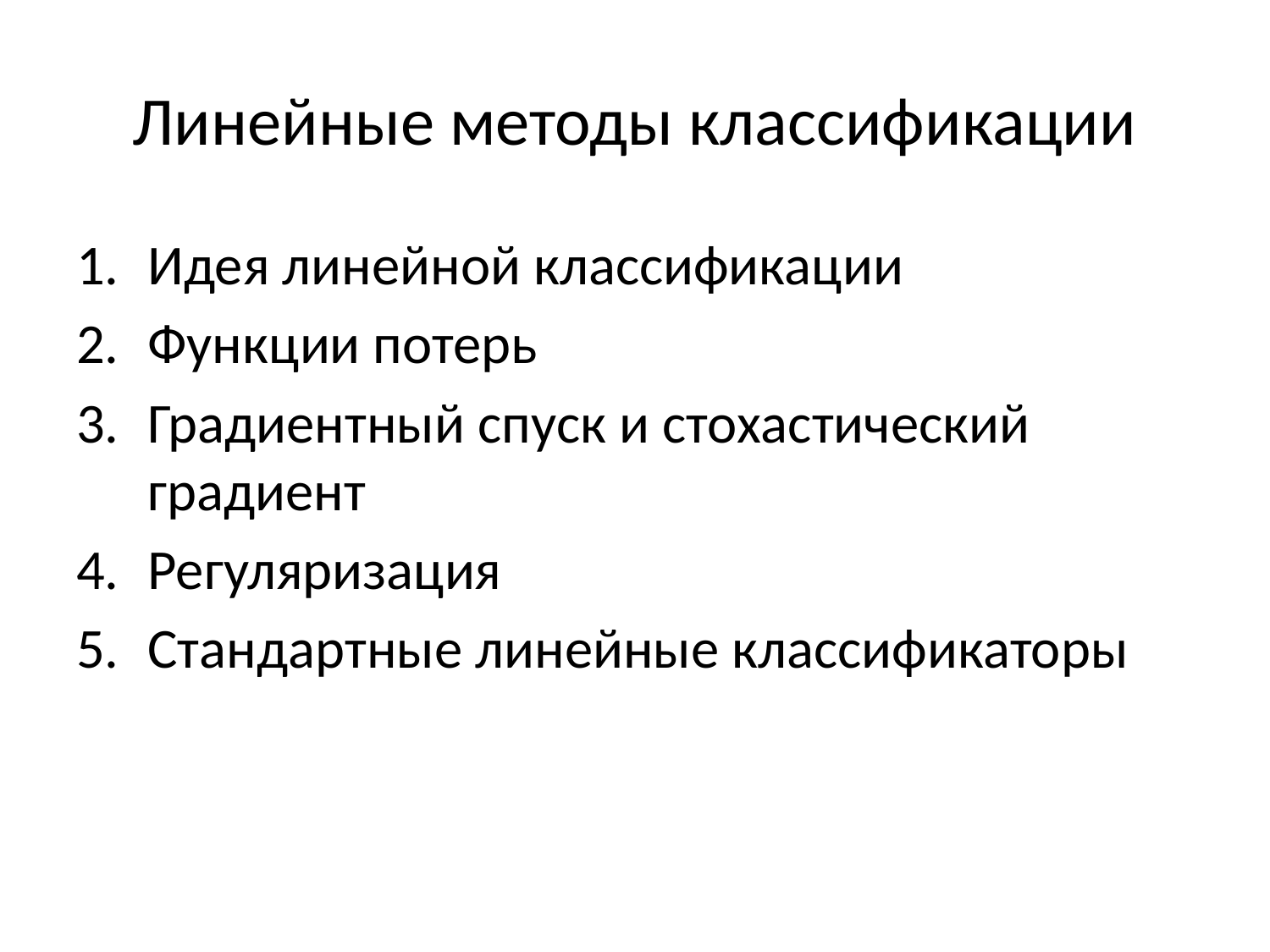

# Линейные методы классификации
Идея линейной классификации
Функции потерь
Градиентный спуск и стохастический градиент
Регуляризация
Стандартные линейные классификаторы